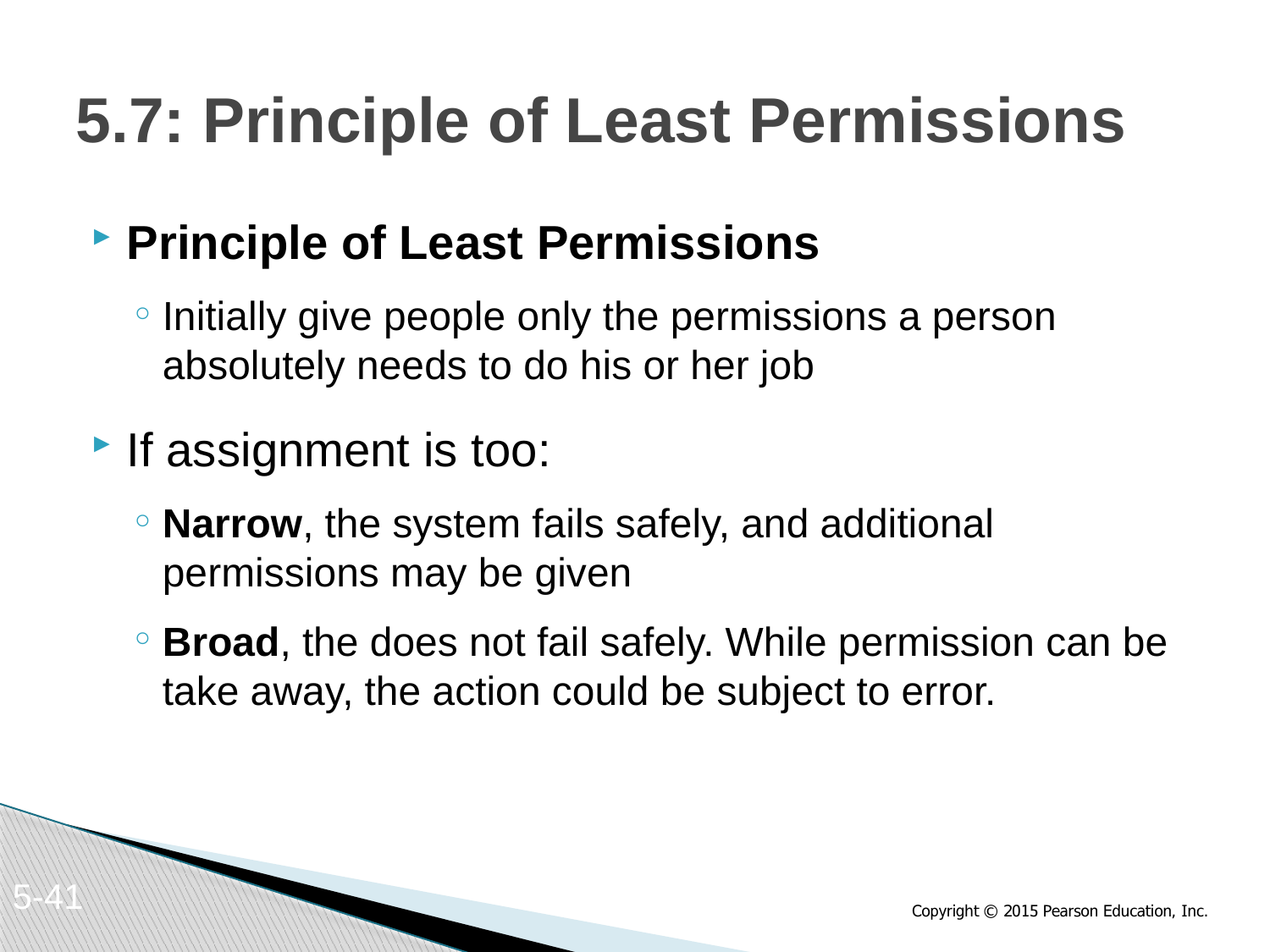

# 5.7: Principle of Least Permissions
Principle of Least Permissions
Initially give people only the permissions a person absolutely needs to do his or her job
If assignment is too:
Narrow, the system fails safely, and additional permissions may be given
Broad, the does not fail safely. While permission can be take away, the action could be subject to error.

5-41